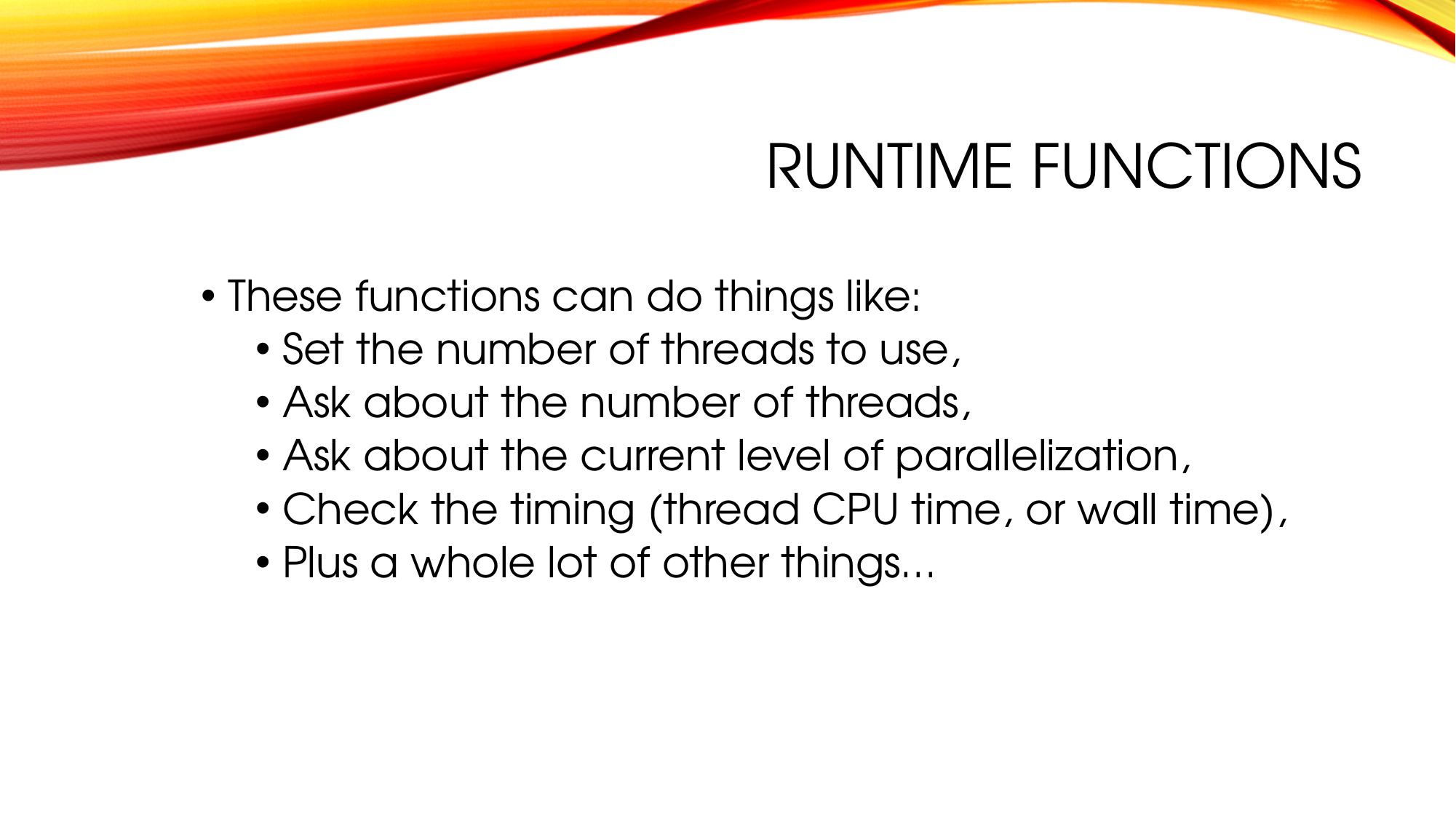

# Runtime Functions
These functions can do things like:
Set the number of threads to use,
Ask about the number of threads,
Ask about the current level of parallelization,
Check the timing (thread CPU time, or wall time),
Plus a whole lot of other things…